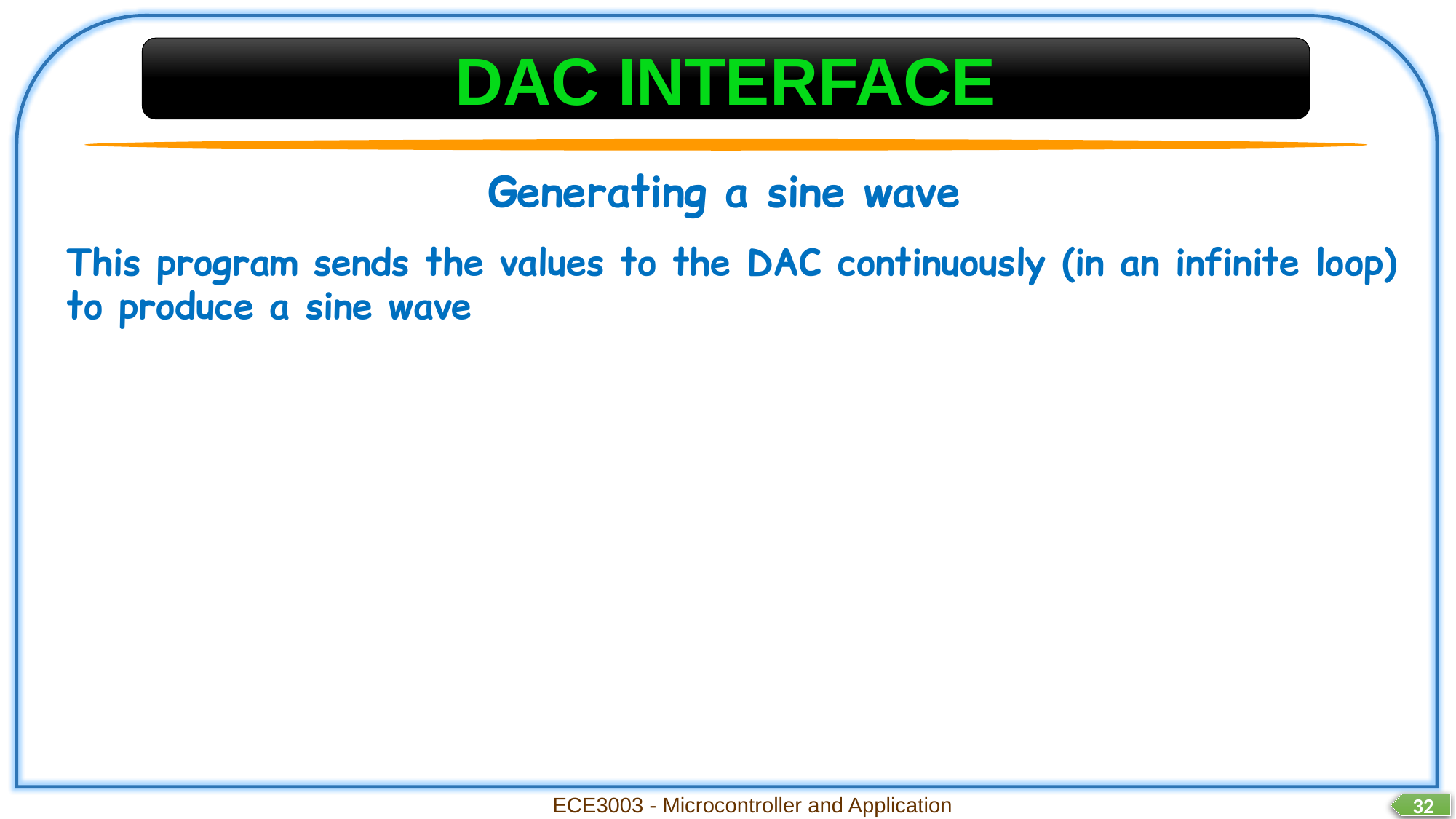

DAC INTERFACE

Generating a sine wave
This program sends the values to the DAC continuously (in an infinite loop) to produce a sine wave
SINEWAVE: 		MOV DPTR, #SINE
			MOV R2,#13
	NEXT: 	CLR A
			MOVC A, @A+DPTR
			MOV P1,A
			INC DPTR
			DJNZ R2, NEXT
			SJMP SINEWAVE
ORG 050H
SINE : DB 128,192,238,255,238,192,128, 67,17,0,17,67,128
END

ECE3003 - Microcontroller and Application
32